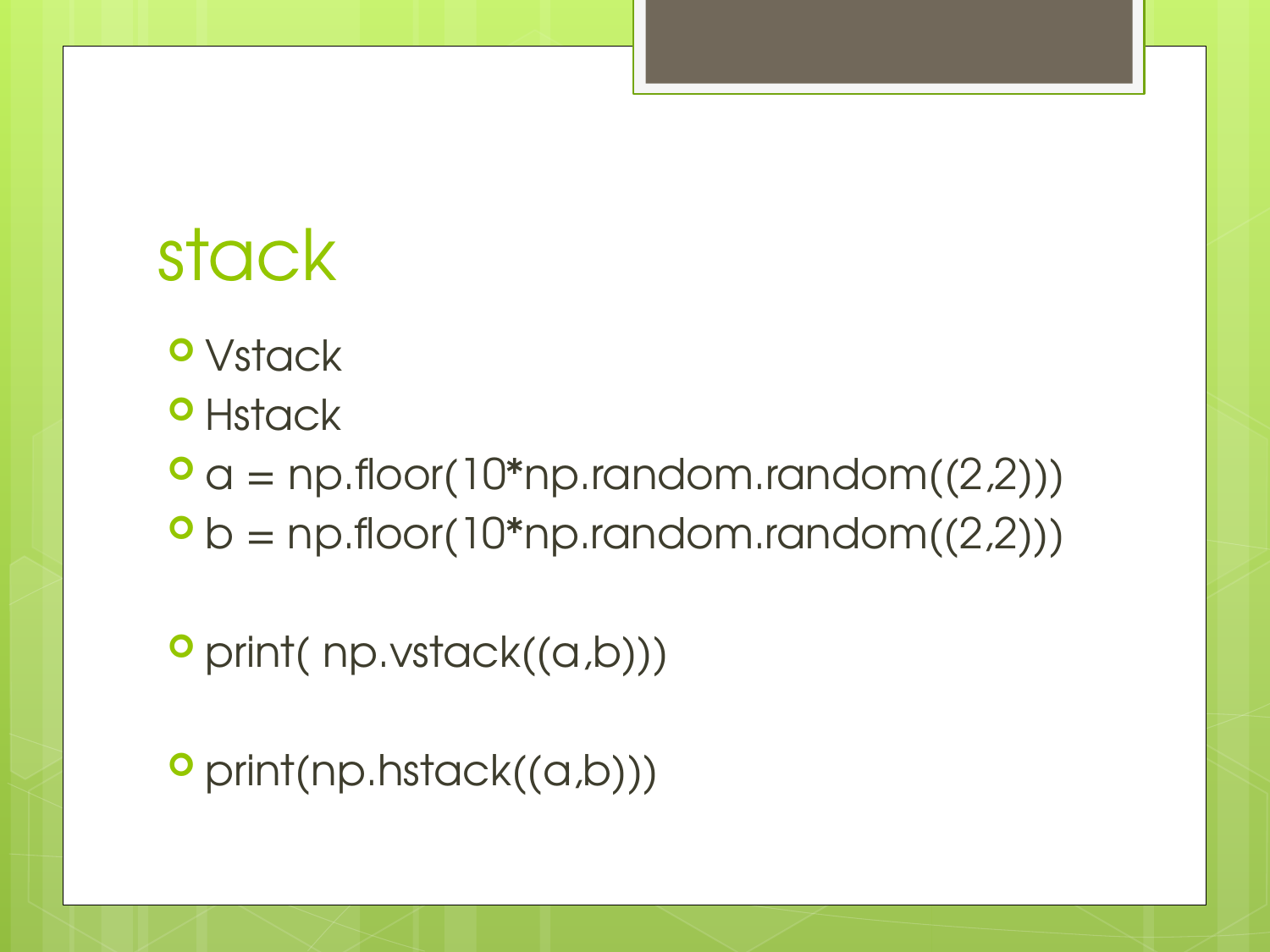

# stack
Vstack
Hstack
a = np.floor(10*np.random.random((2,2)))
b = np.floor(10*np.random.random((2,2)))

print( np.vstack((a,b)))

print(np.hstack((a,b)))